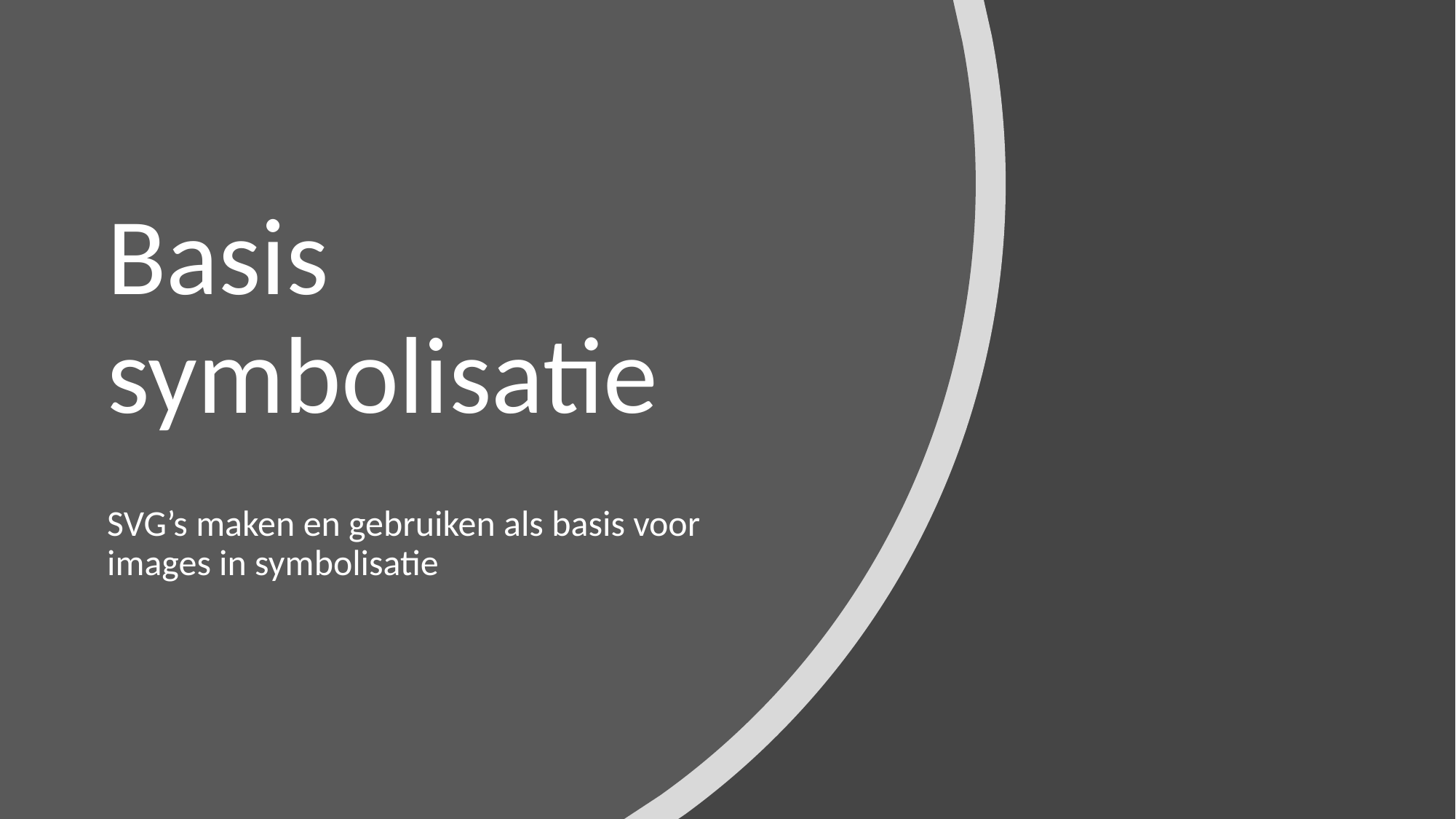

# Basis symbolisatie
SVG’s maken en gebruiken als basis voor images in symbolisatie